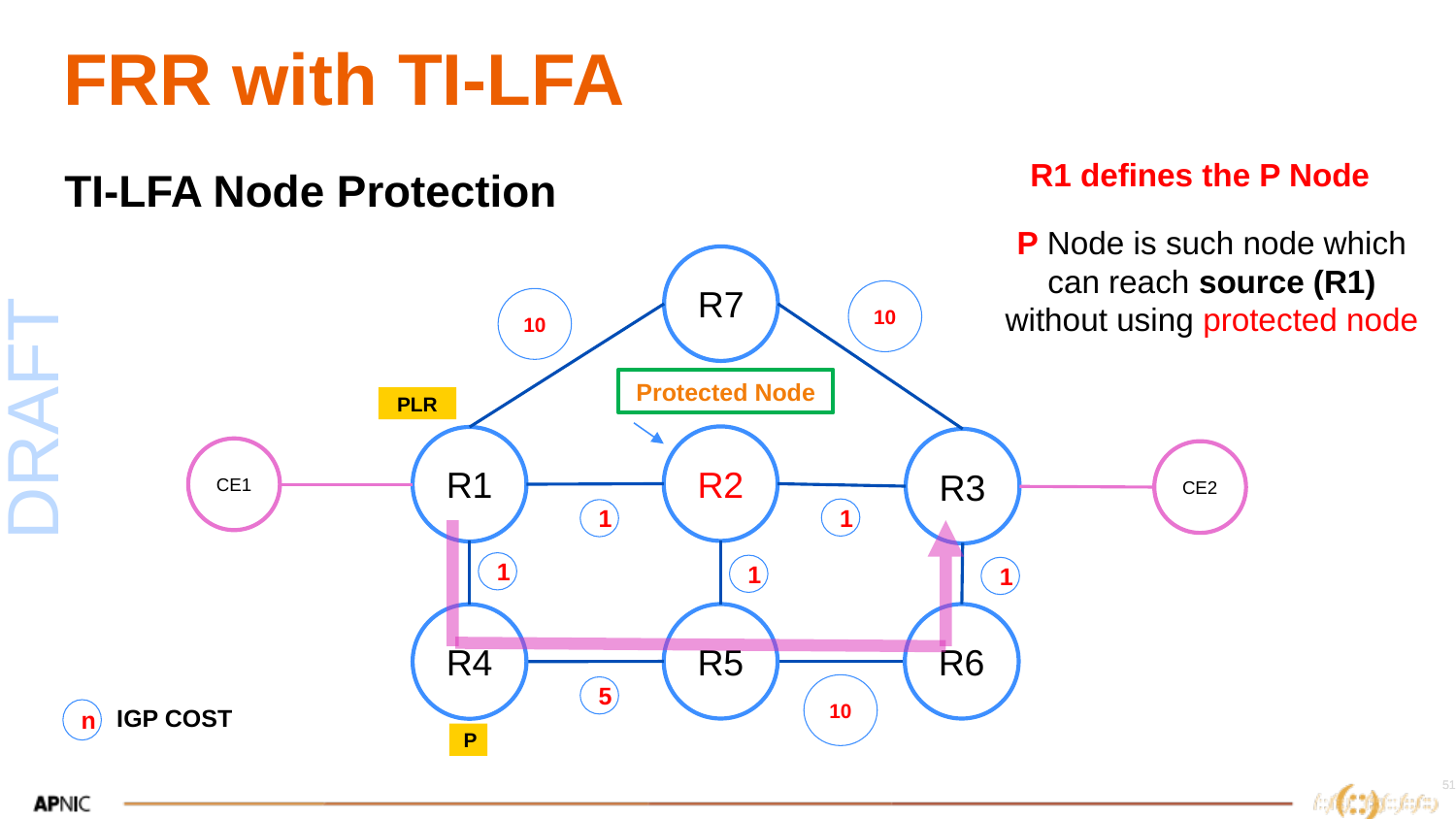

# FRR with TI-LFA
R1 defines the P Node
TI-LFA Node Protection
P Node is such node which can reach source (R1) without using protected node
R7
10
10
Protected Node
PLR
R2
R1
R3
CE1
CE2
1
1
1
1
1
R5
R6
R4
10
5
IGP COST
n
P